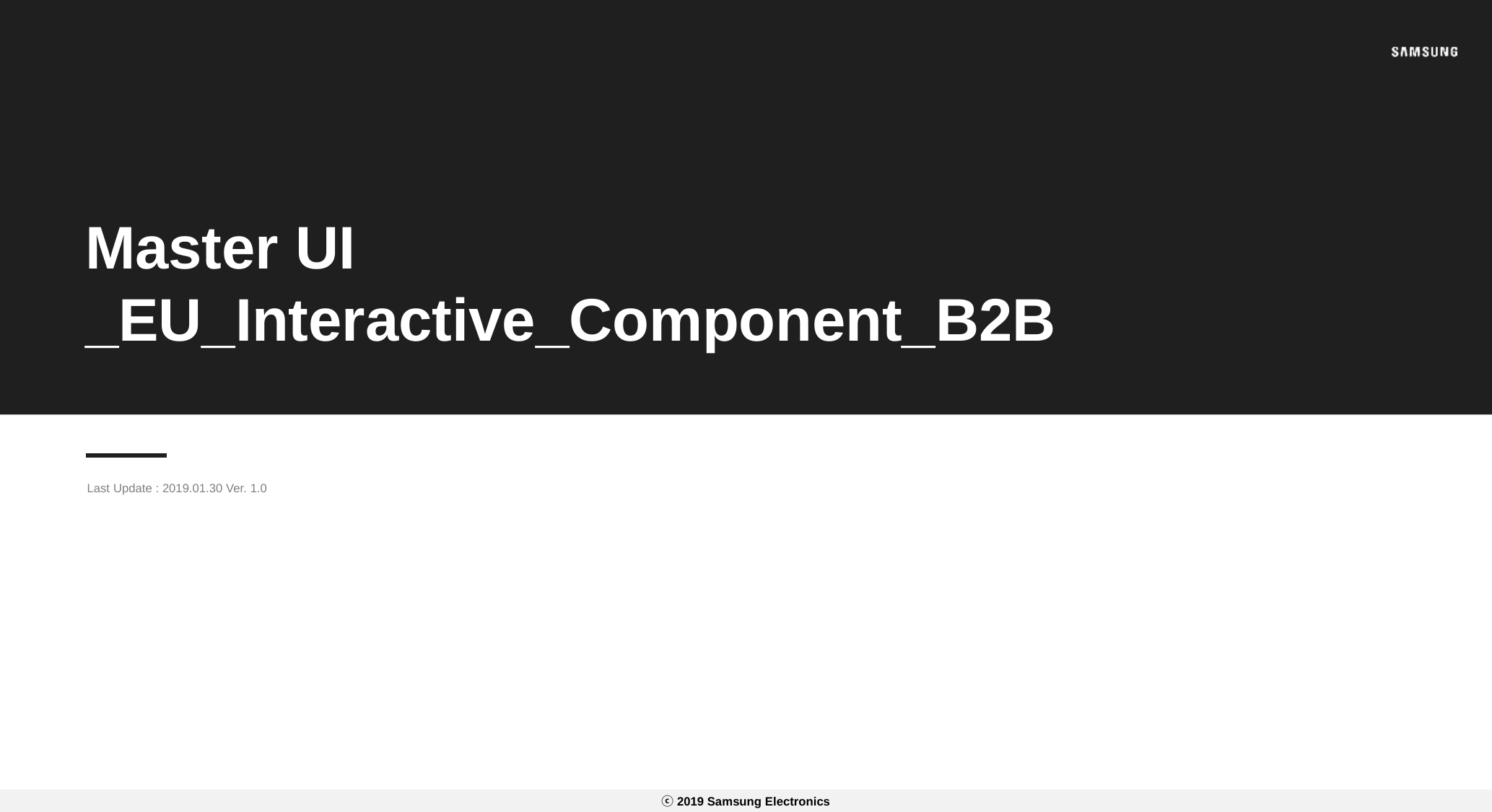

Master UI
_EU_Interactive_Component_B2B
Last Update : 2019.01.30 Ver. 1.0